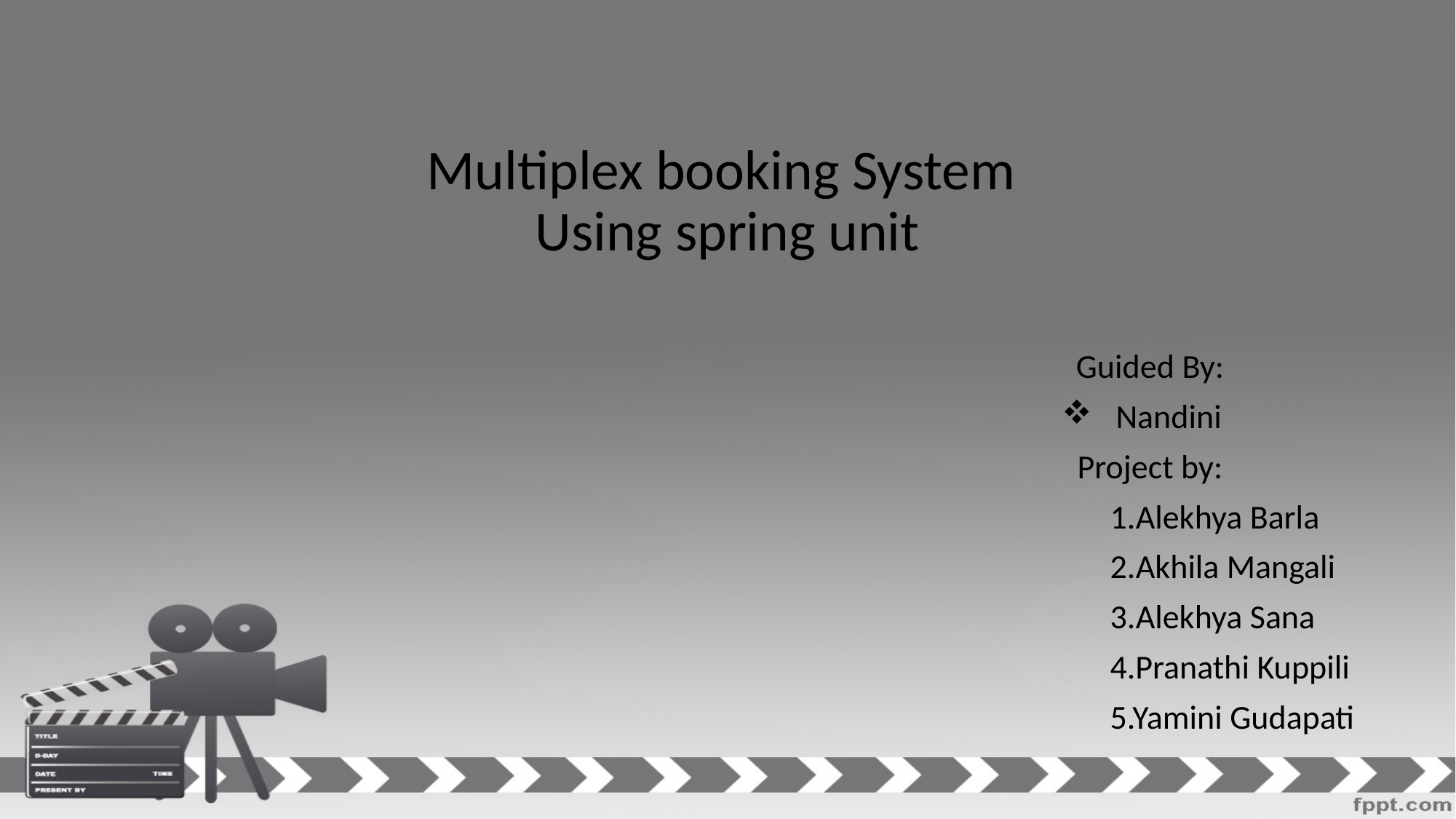

# Multiplex booking System Using spring unit

Guided By:
Nandini
Project by:
                          1.Alekhya Barla
                          2.Akhila Mangali
                          3.Alekhya Sana
                          4.Pranathi Kuppili
                          5.Yamini Gudapati